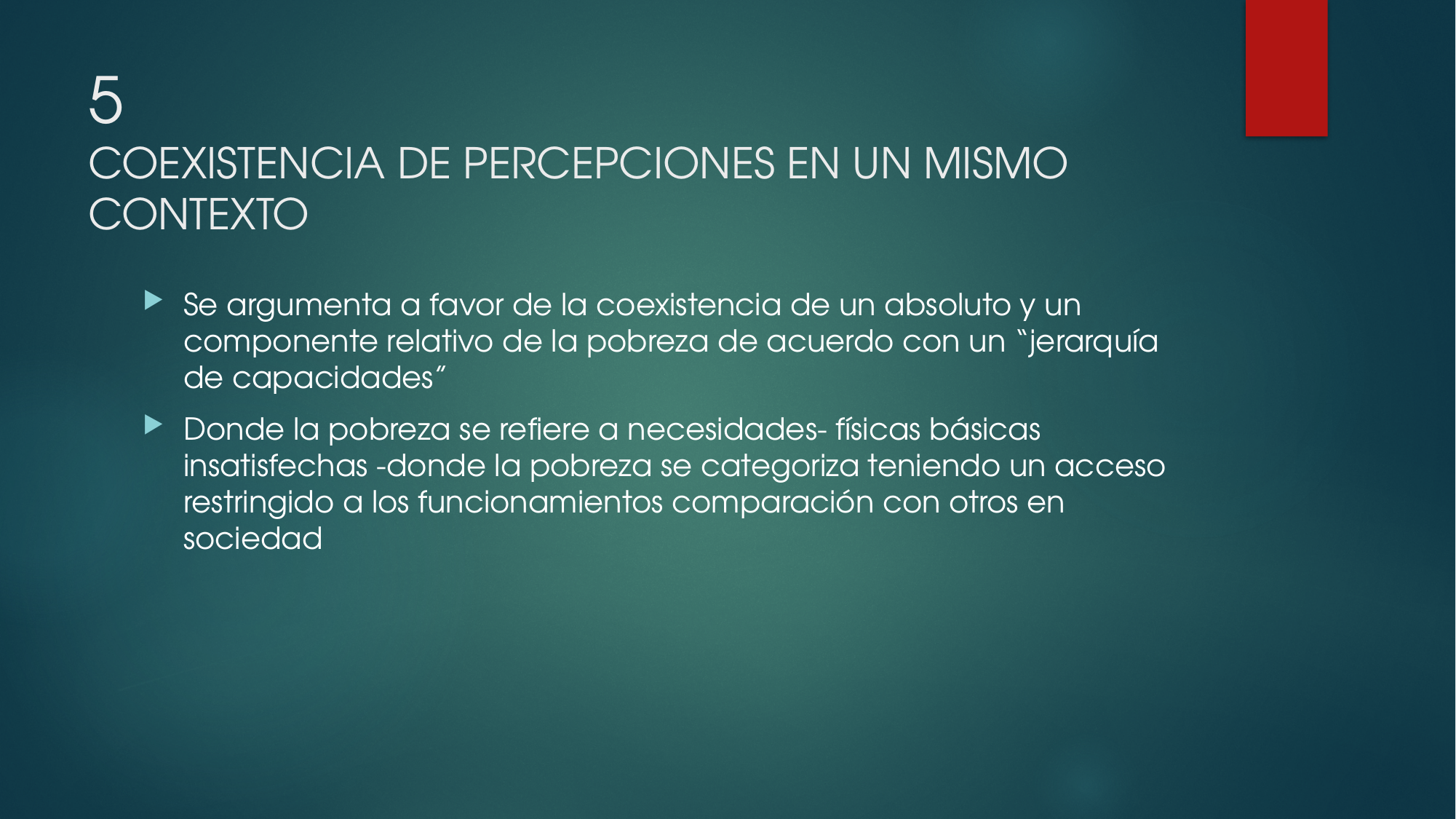

# 5 COEXISTENCIA DE PERCEPCIONES EN UN MISMO CONTEXTO
Se argumenta a favor de la coexistencia de un absoluto y un componente relativo de la pobreza de acuerdo con un “jerarquía de capacidades”
Donde la pobreza se refiere a necesidades- físicas básicas insatisfechas -donde la pobreza se categoriza teniendo un acceso restringido a los funcionamientos comparación con otros en sociedad